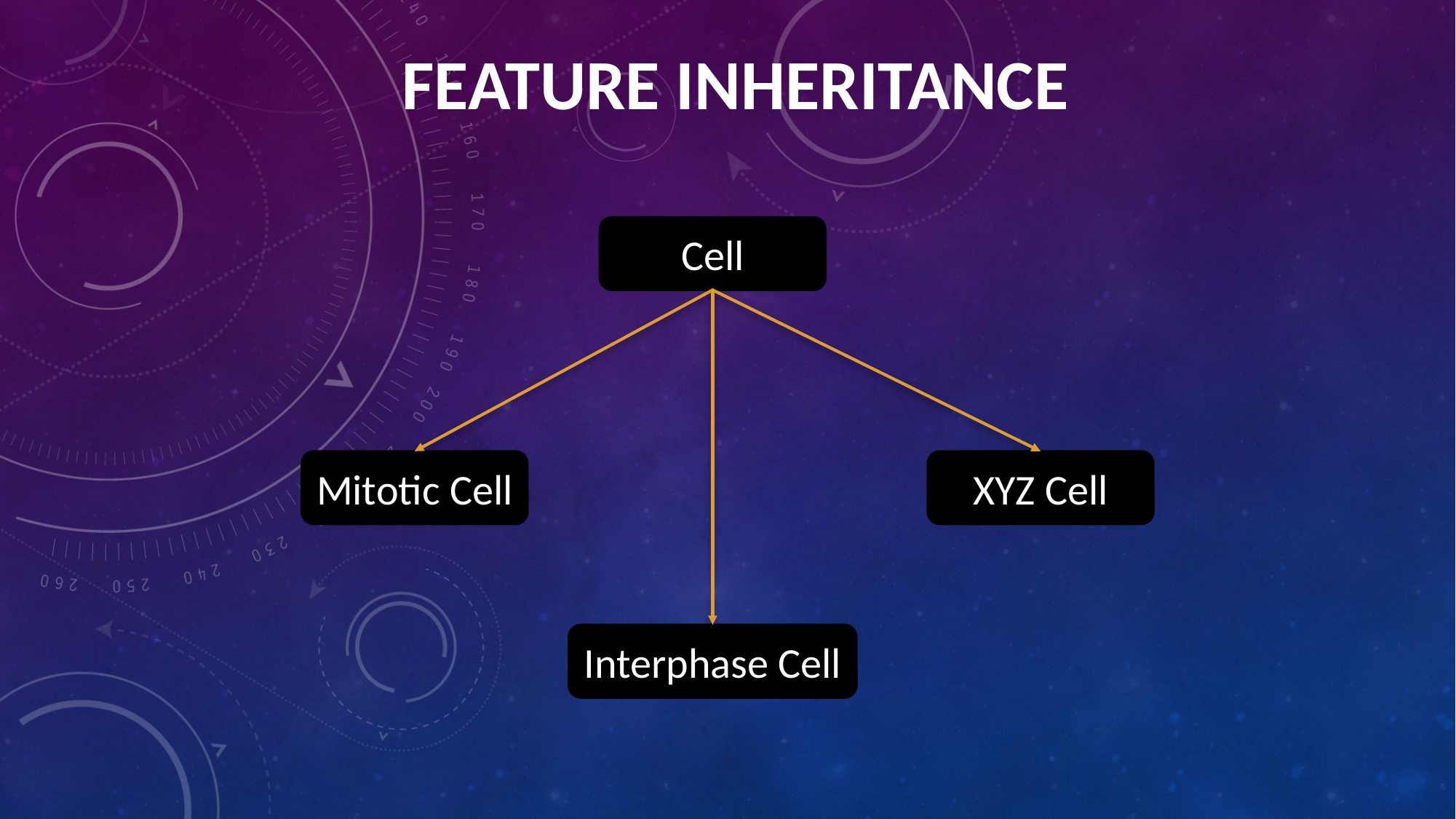

Feature Inheritance
Cell
Mitotic Cell
XYZ Cell
Interphase Cell